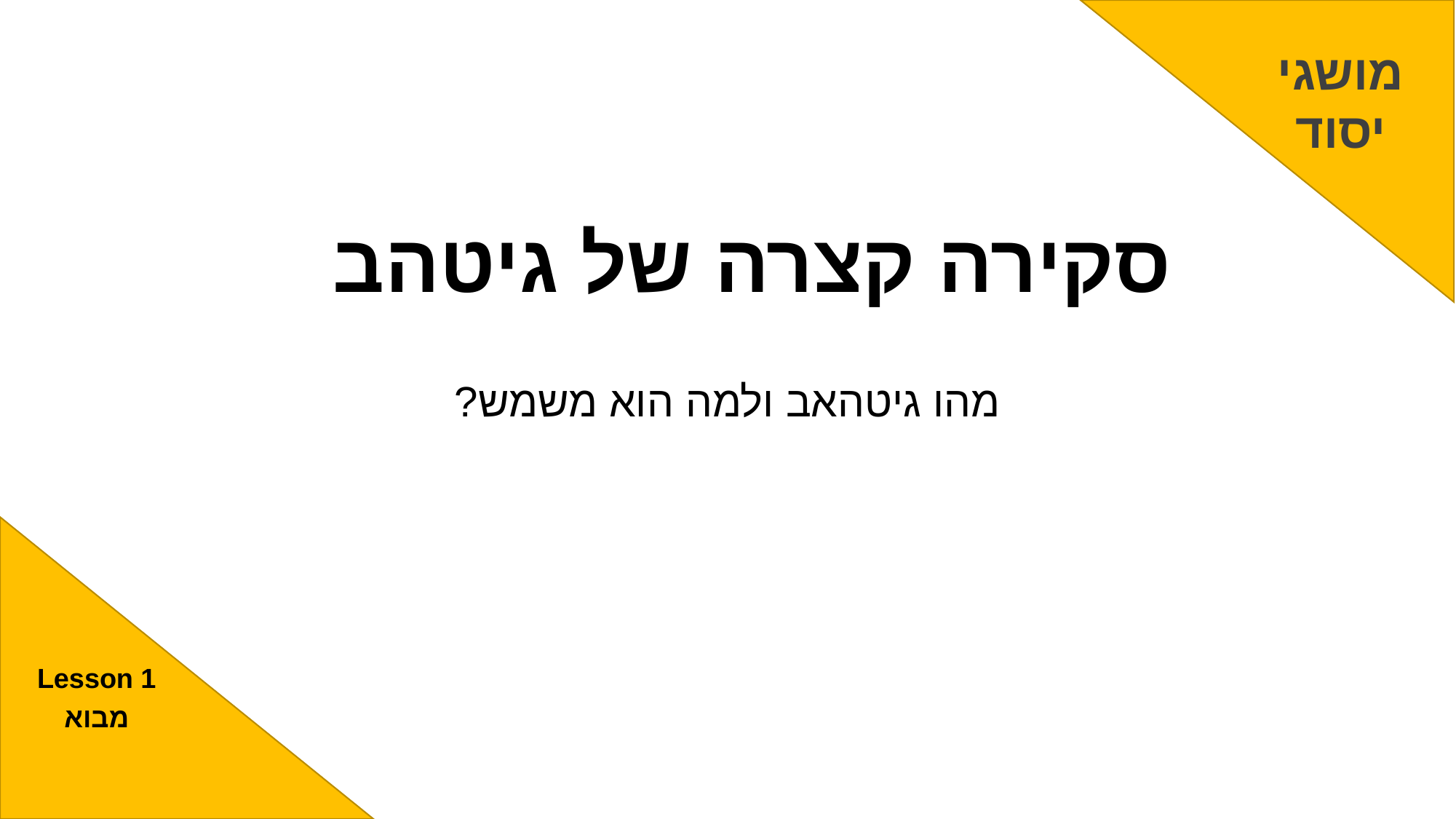

מושגי
יסוד
# סקירה קצרה של גיטהב
מהו גיטהאב ולמה הוא משמש?

Lesson 1
מבוא